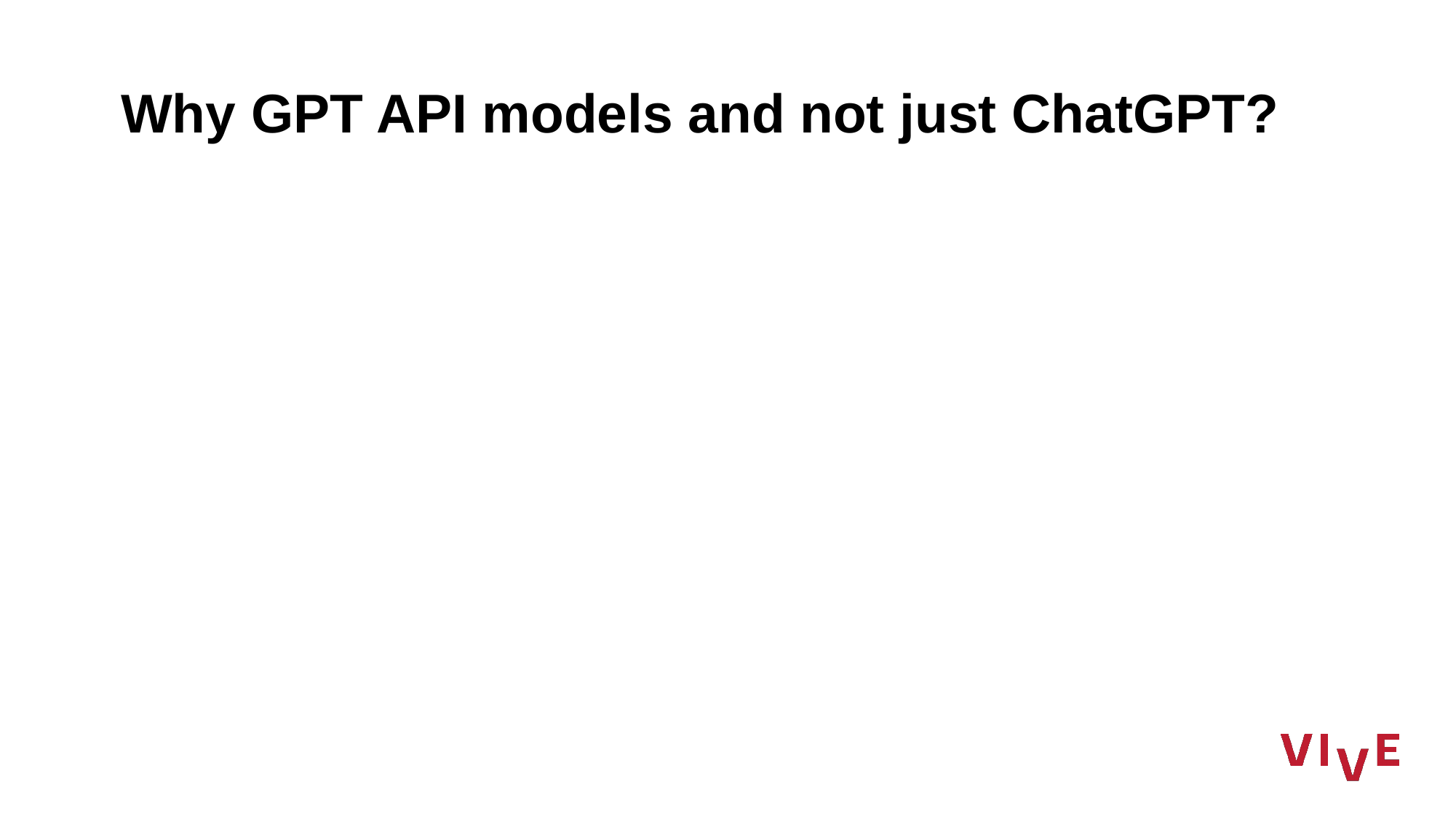

# Why GPT API models and not just ChatGPT?